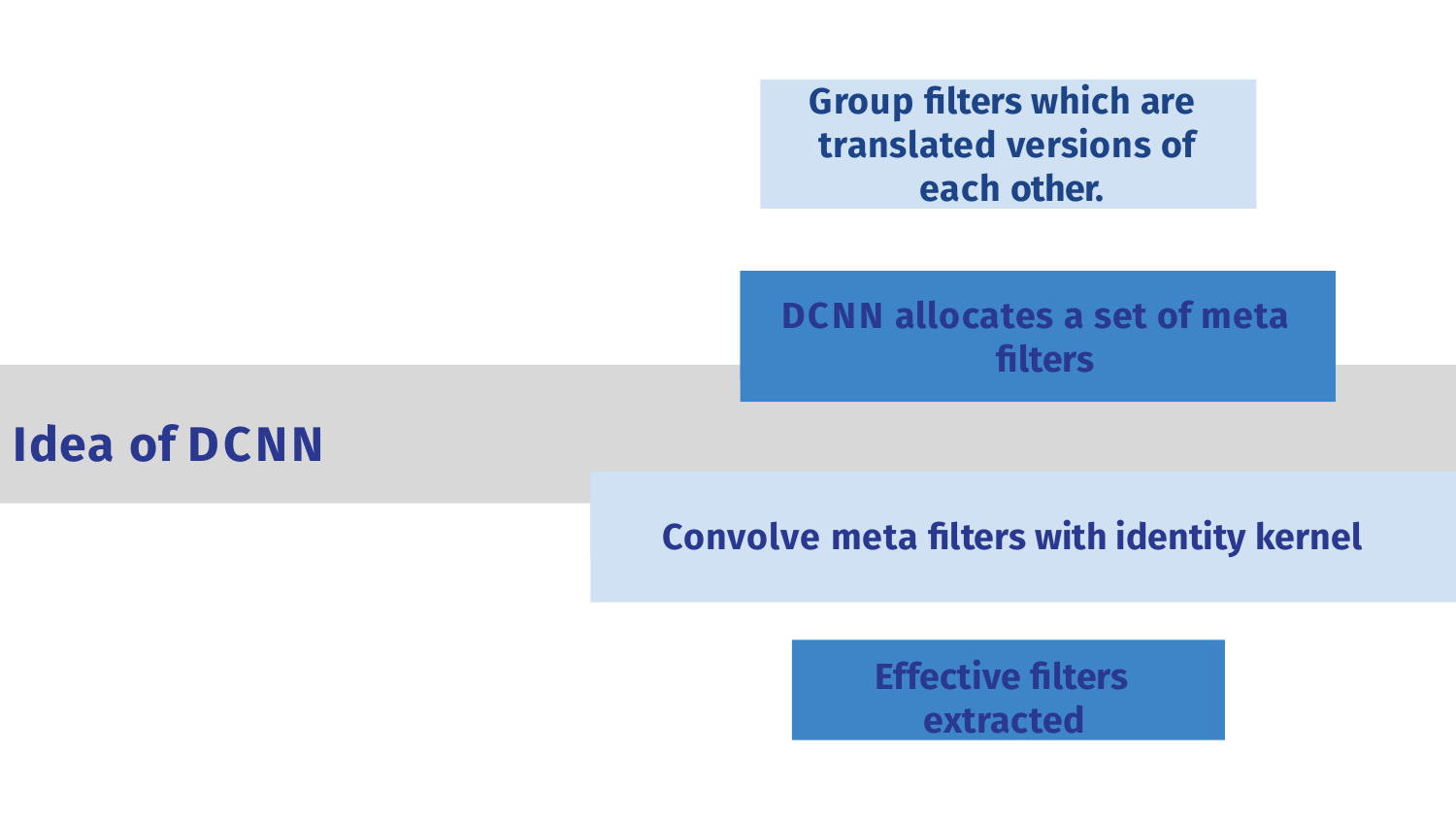

Group filters which are
translated versions of  each other.

DCNN allocates a set of meta  filters

Idea of DCNN

Convolve meta filters with identity kernel
Effective filters  extracted